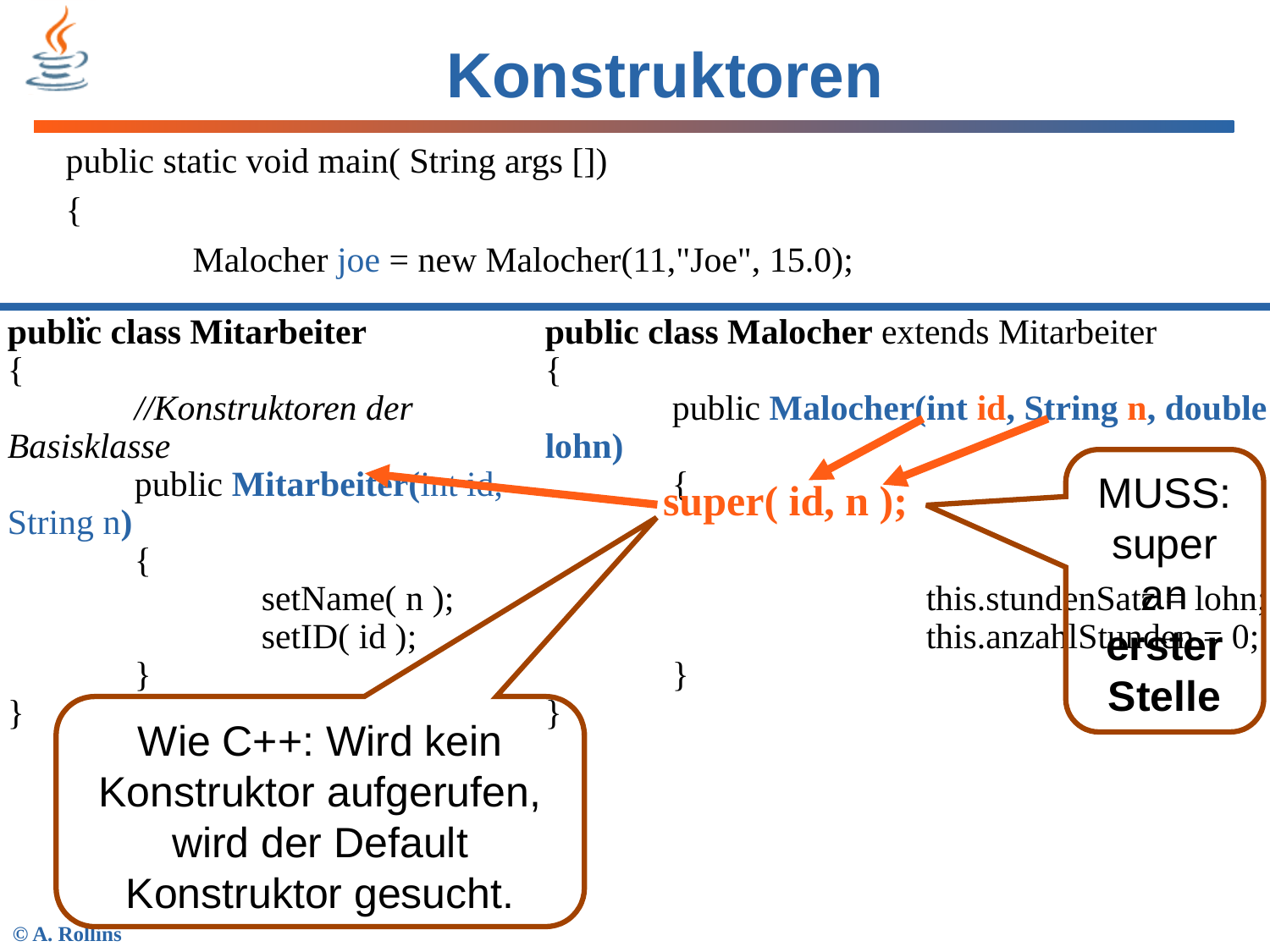

# Konstruktoren
public static void main( String args [])
{
	Malocher joe = new Malocher(11,"Joe", 15.0);
...

public class Mitarbeiter
{
	//Konstruktoren der Basisklasse
	public Mitarbeiter(int id, String n)
	{
		setName( n );
		setID( id );
	}
}
public class Malocher extends Mitarbeiter
{
	public Malocher(int id, String n, double lohn)
	{

			this.stundenSatz = lohn;
			this.anzahlStunden = 0;
	}
}

MUSS: super an erster Stelle
super( id, n );

Wie C++: Wird kein Konstruktor aufgerufen, wird der Default Konstruktor gesucht.